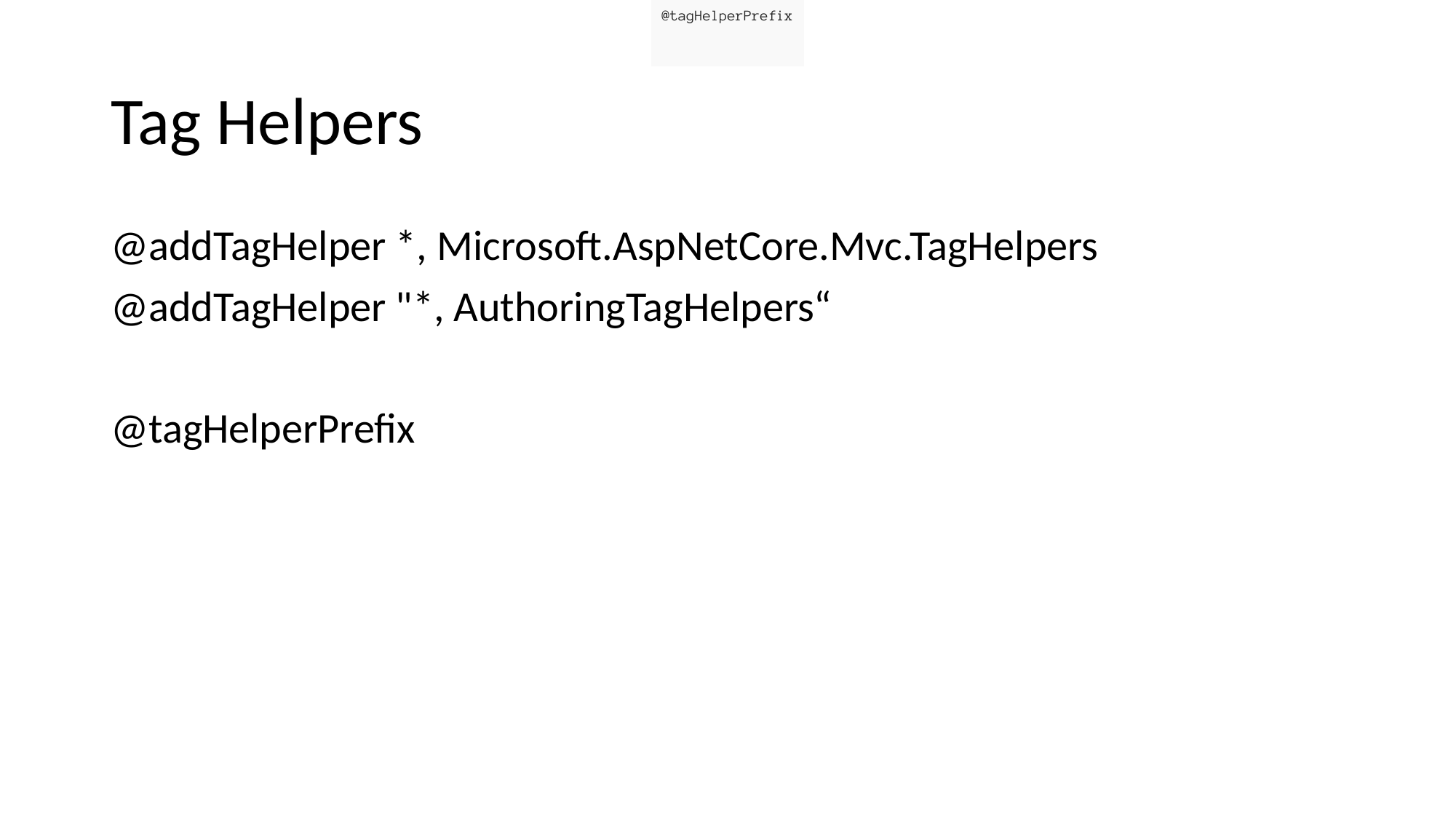

@tagHelperPrefix

# Tag Helpers
@addTagHelper *, Microsoft.AspNetCore.Mvc.TagHelpers
@addTagHelper "*, AuthoringTagHelpers“

@tagHelperPrefix